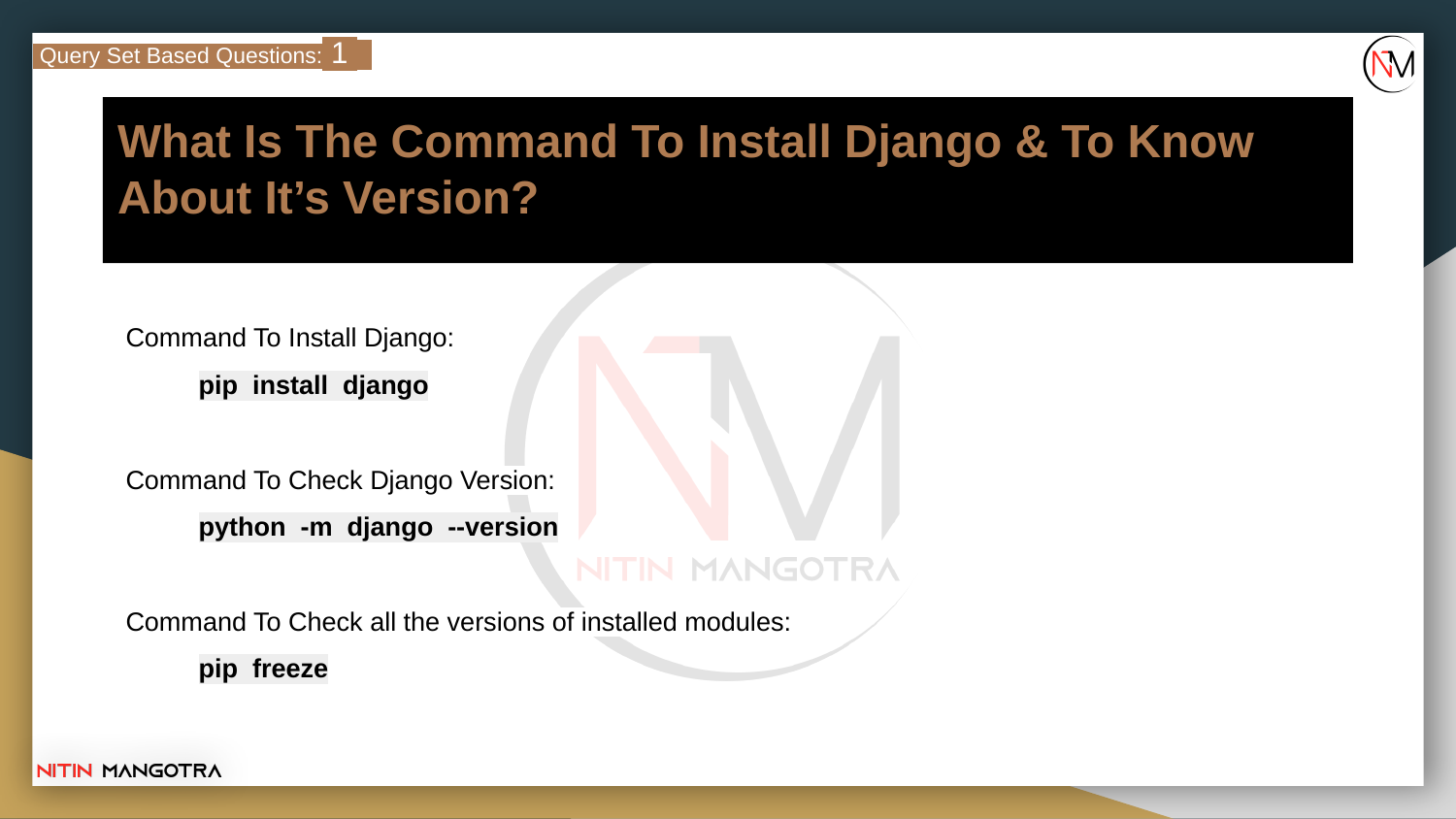

Query Set Based Questions: 1
# What Is The Command To Install Django & To Know About It’s Version?
Command To Install Django:
pip  install  django

Command To Check Django Version:
python  -m  django  --version

Command To Check all the versions of installed modules:
pip  freeze